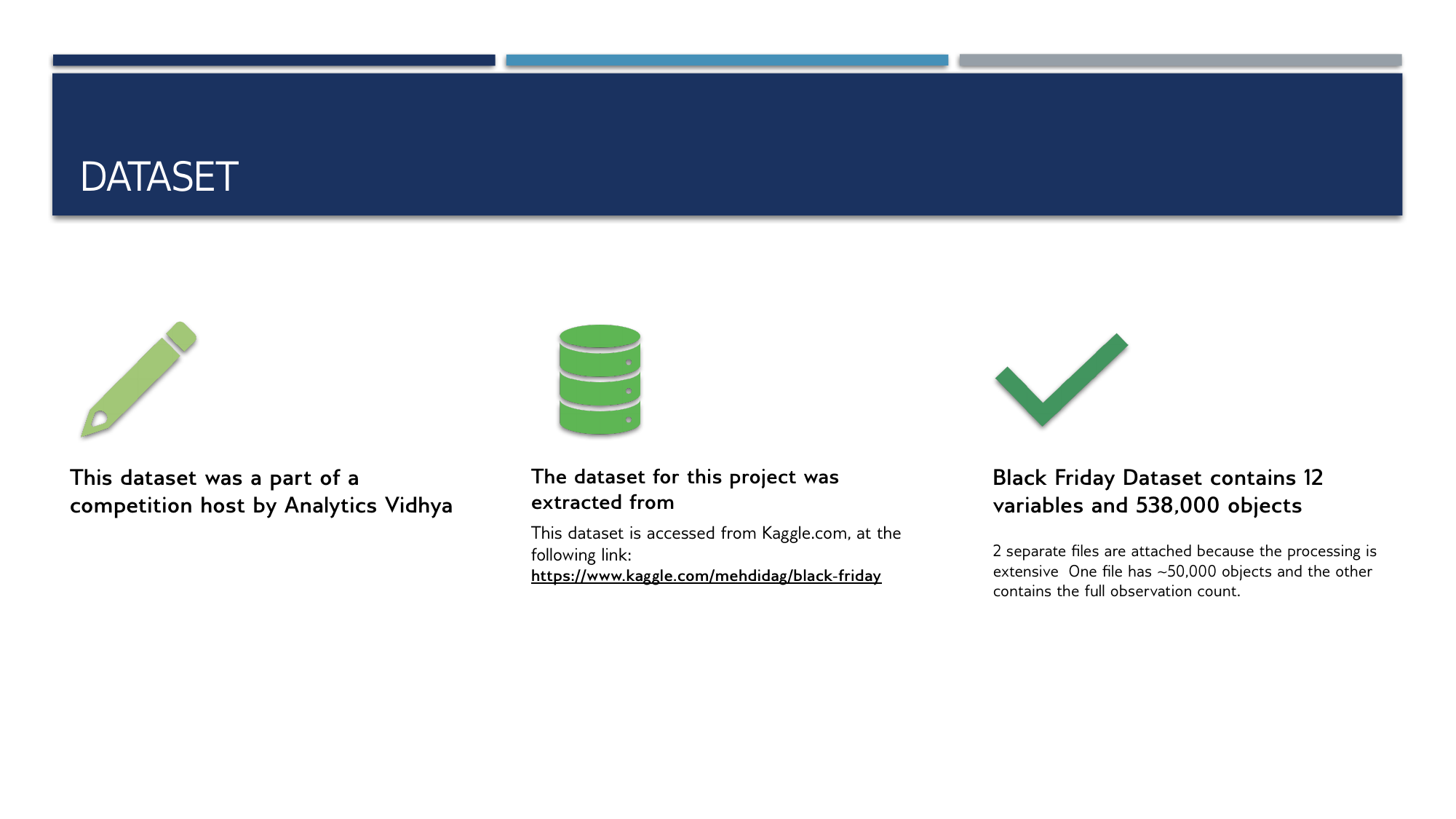

# Dataset
This dataset was a part of a competition host by Analytics Vidhya
The dataset for this project was extracted from
This dataset is accessed from Kaggle.com, at the following link: https://www.kaggle.com/mehdidag/black-friday
Black Friday Dataset contains 12 variables and 538,000 objects
2 separate files are attached because the processing is extensive  One file has ~50,000 objects and the other contains the full observation count.